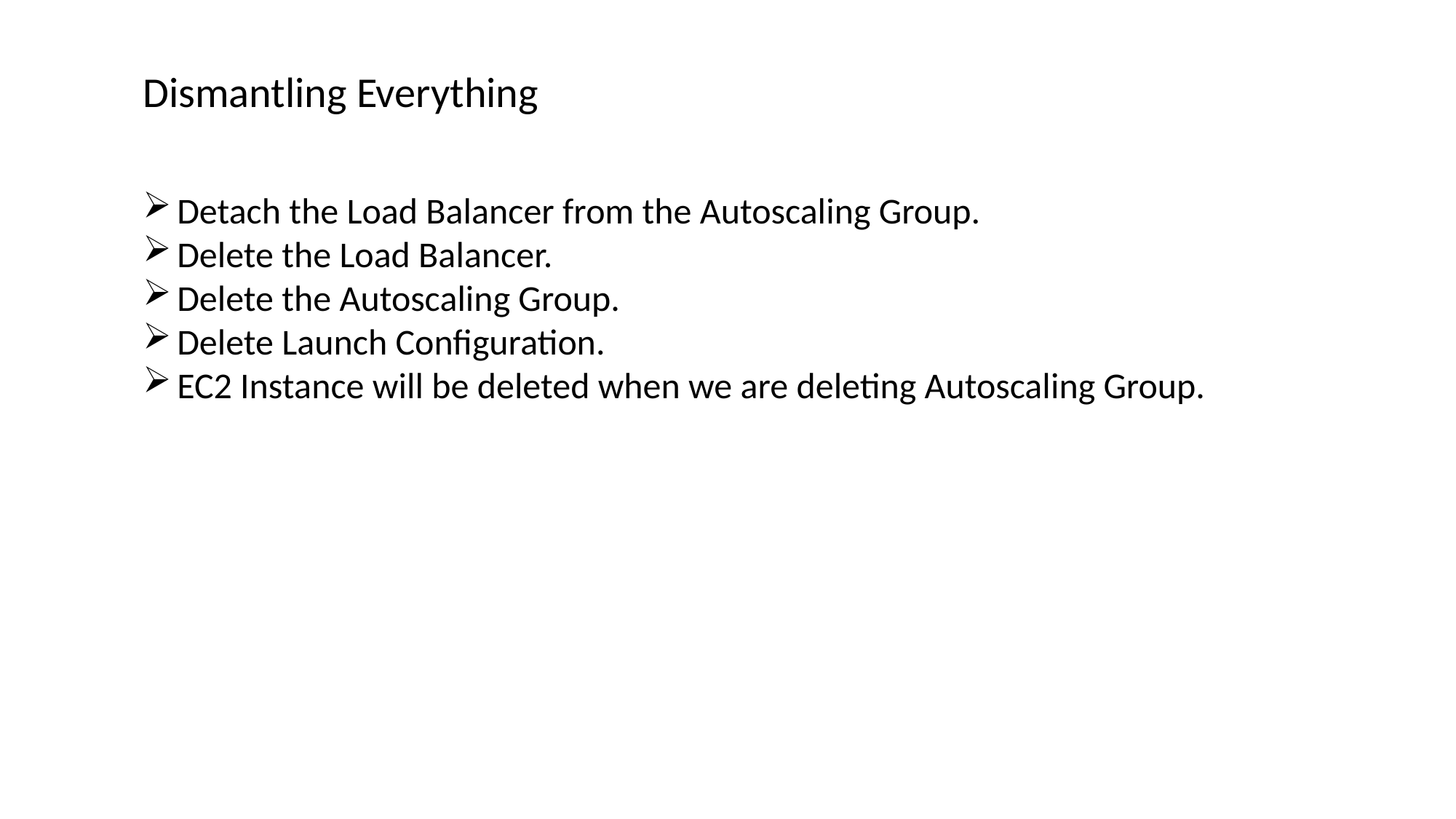

Dismantling Everything
Detach the Load Balancer from the Autoscaling Group.
Delete the Load Balancer.
Delete the Autoscaling Group.
Delete Launch Configuration.
EC2 Instance will be deleted when we are deleting Autoscaling Group.